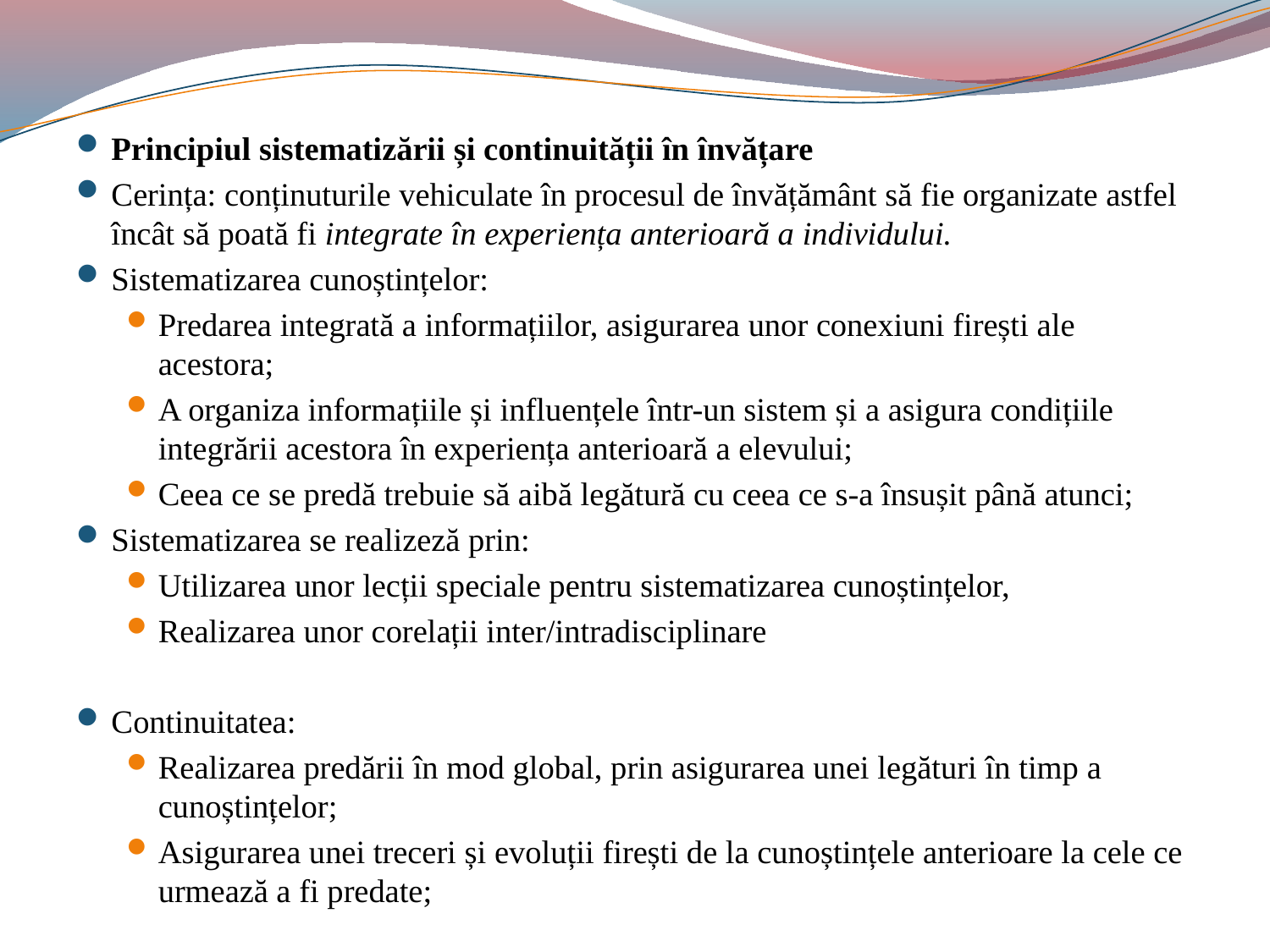

Principiul sistematizării și continuității în învățare
Cerința: conținuturile vehiculate în procesul de învățământ să fie organizate astfel încât să poată fi integrate în experiența anterioară a individului.
Sistematizarea cunoștințelor:
Predarea integrată a informațiilor, asigurarea unor conexiuni firești ale acestora;
A organiza informațiile și influențele într-un sistem și a asigura condițiile integrării acestora în experiența anterioară a elevului;
Ceea ce se predă trebuie să aibă legătură cu ceea ce s-a însușit până atunci;
Sistematizarea se realizeză prin:
Utilizarea unor lecții speciale pentru sistematizarea cunoștințelor,
Realizarea unor corelații inter/intradisciplinare

Continuitatea:
Realizarea predării în mod global, prin asigurarea unei legături în timp a cunoștințelor;
Asigurarea unei treceri și evoluții firești de la cunoștințele anterioare la cele ce urmează a fi predate;

#